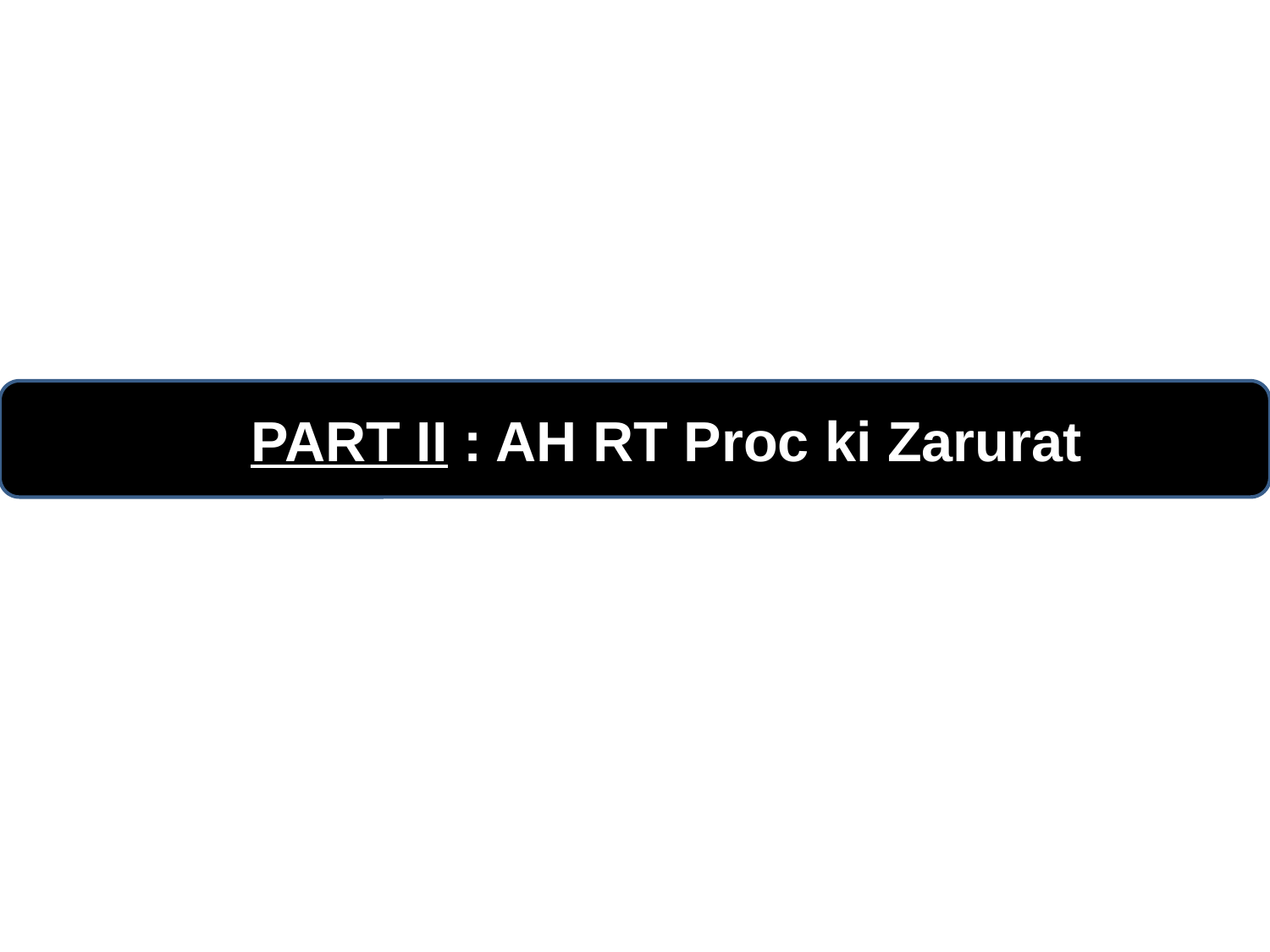

PART II : AH RT Proc ki Zarurat